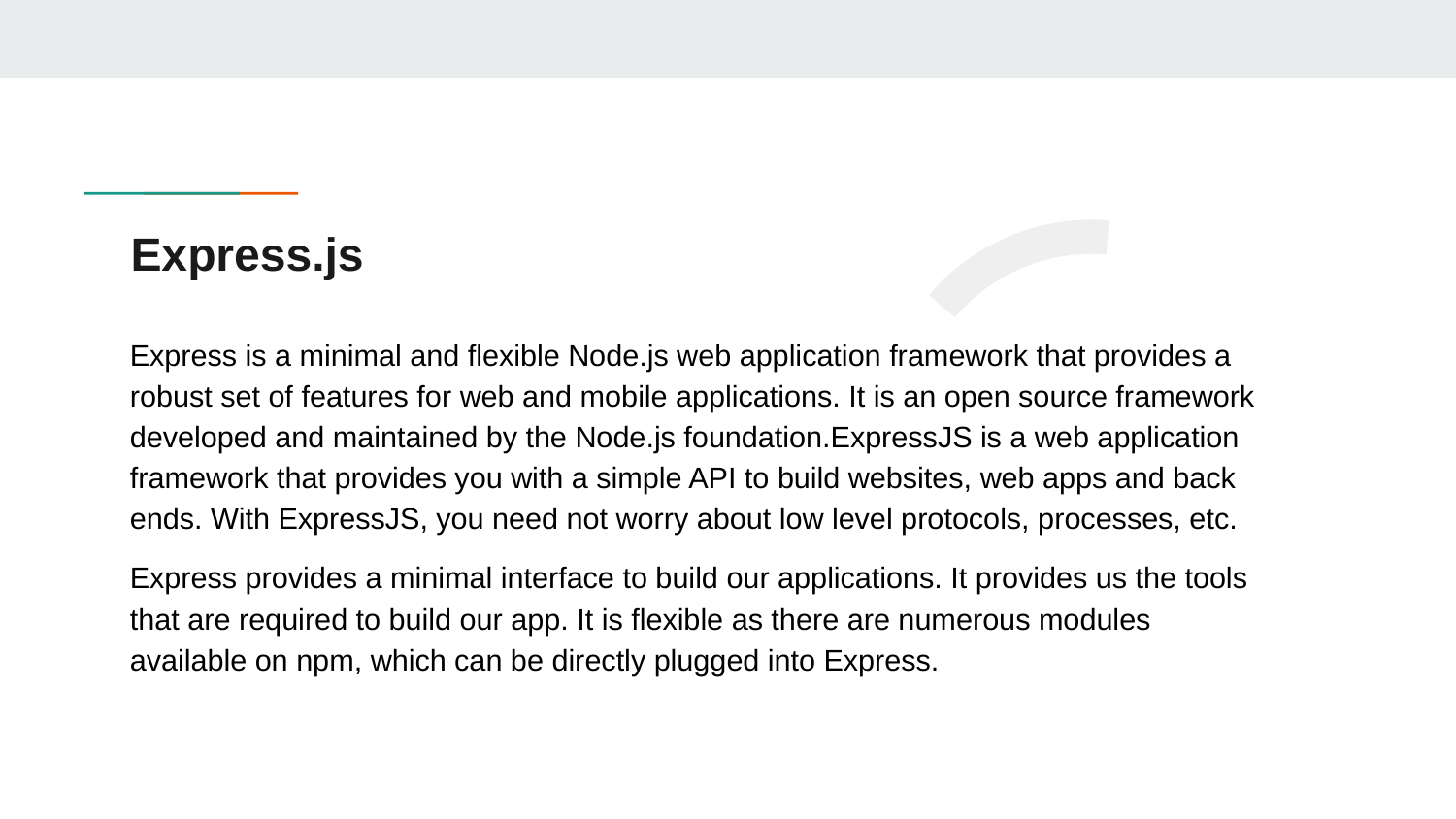

# Express.js

Express is a minimal and flexible Node.js web application framework that provides a robust set of features for web and mobile applications. It is an open source framework developed and maintained by the Node.js foundation.ExpressJS is a web application framework that provides you with a simple API to build websites, web apps and back ends. With ExpressJS, you need not worry about low level protocols, processes, etc.
Express provides a minimal interface to build our applications. It provides us the tools that are required to build our app. It is flexible as there are numerous modules available on npm, which can be directly plugged into Express.